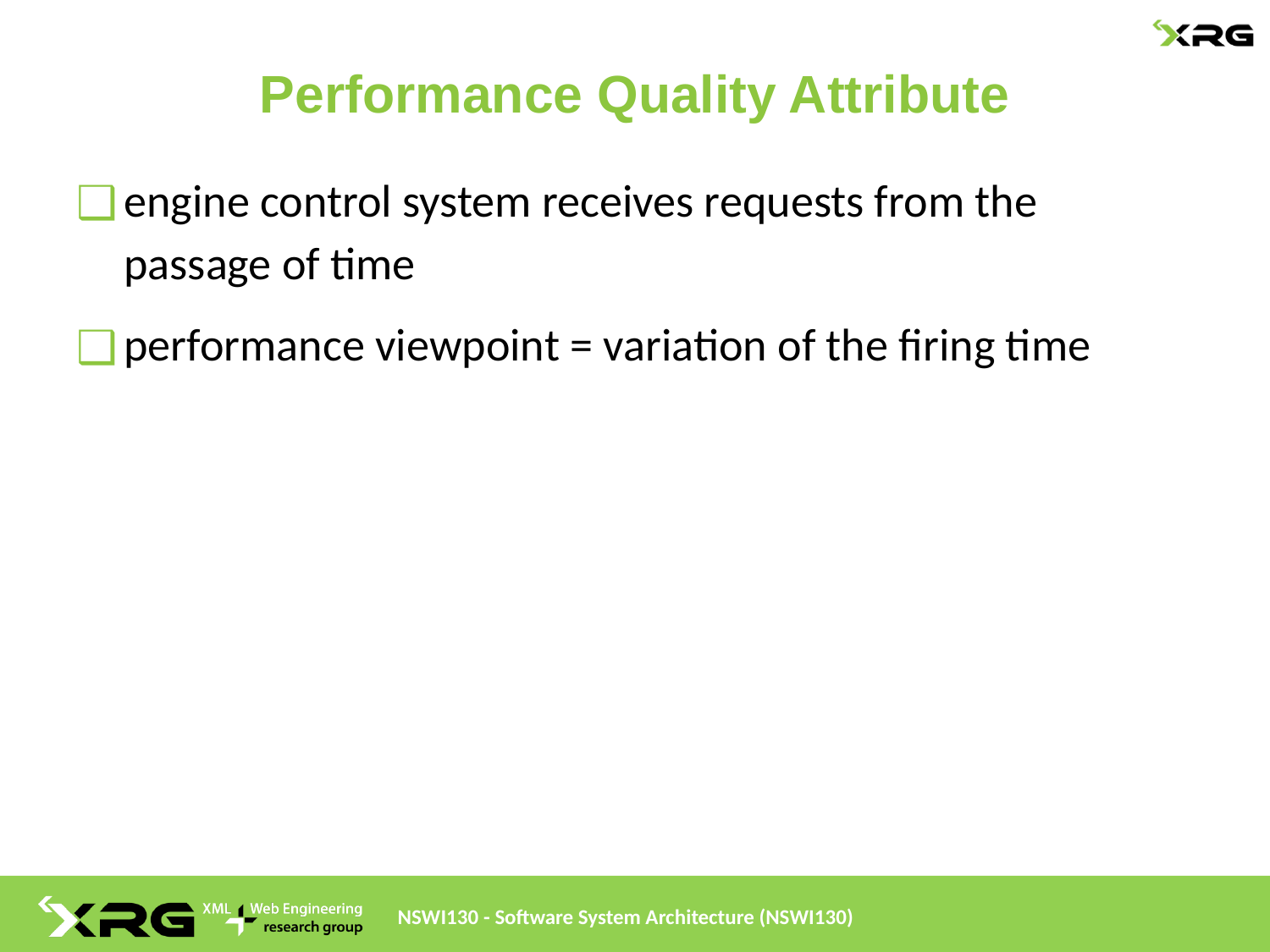

# Performance Quality Attribute
engine control system receives requests from the passage of time
performance viewpoint = variation of the firing time
NSWI130 - Software System Architecture (NSWI130)